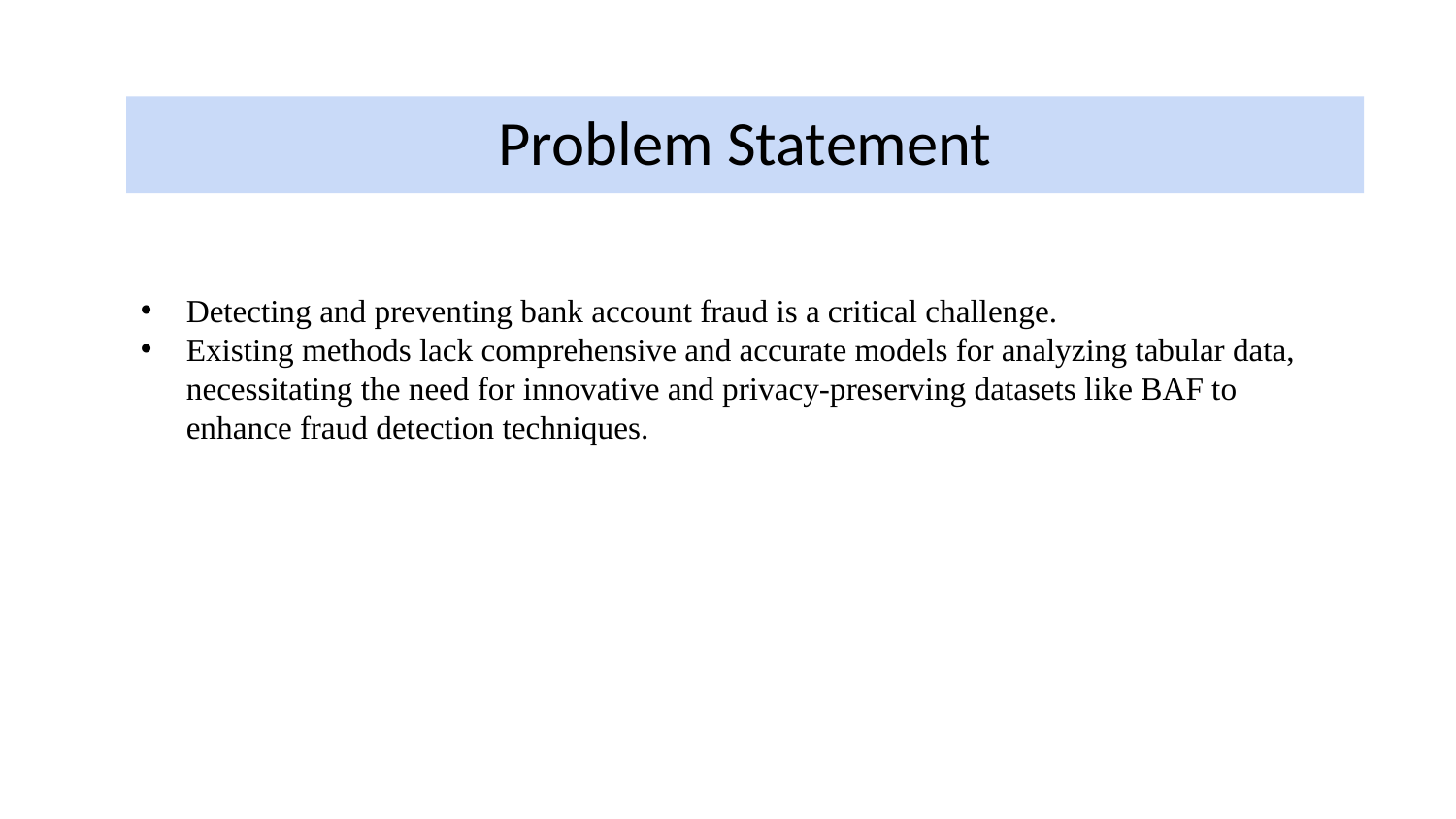

# Problem Statement

Detecting and preventing bank account fraud is a critical challenge.
Existing methods lack comprehensive and accurate models for analyzing tabular data, necessitating the need for innovative and privacy-preserving datasets like BAF to enhance fraud detection techniques.